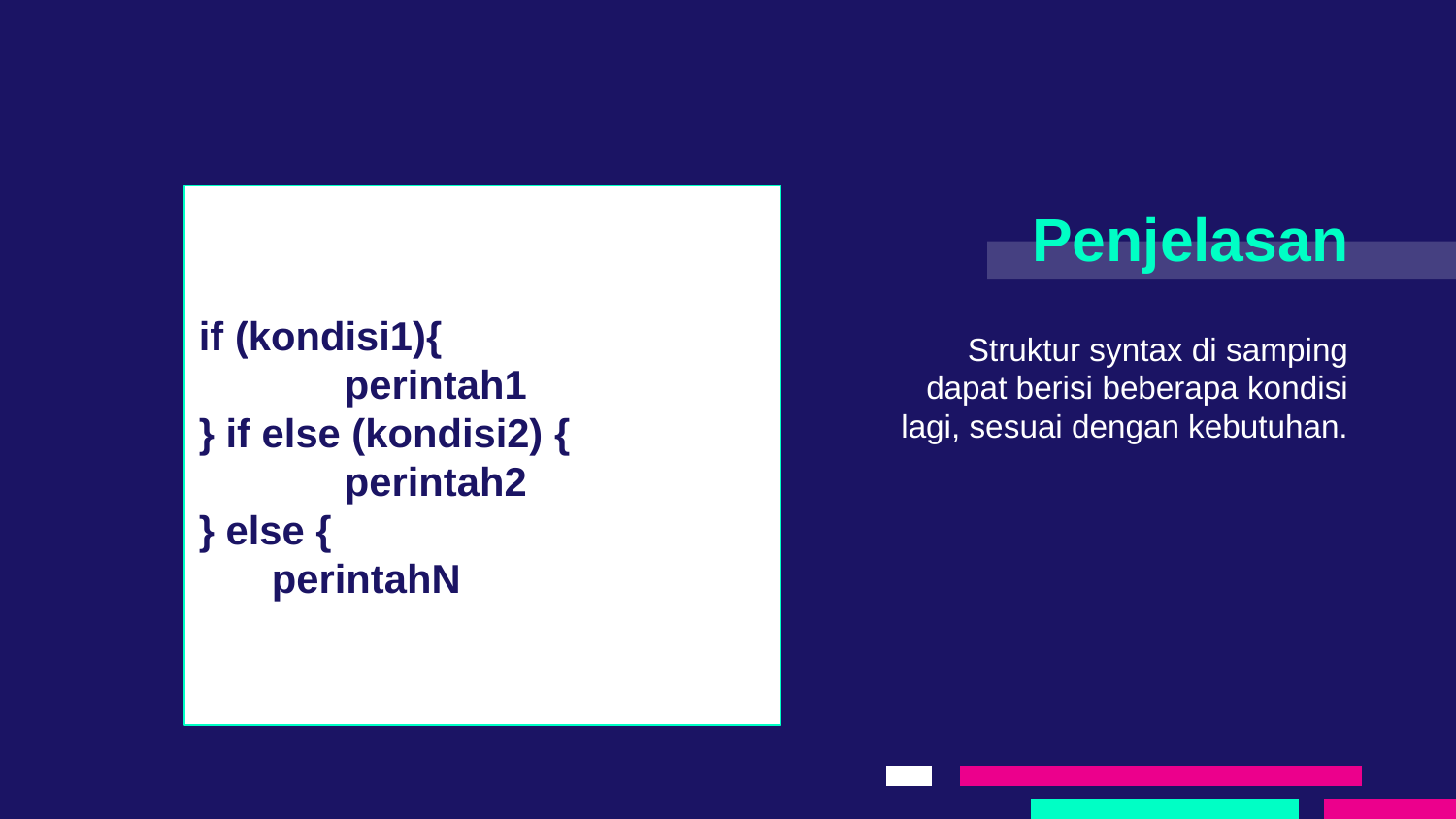

if (kondisi1){
	perintah1
} if else (kondisi2) {
	perintah2
} else {
perintahN
# Penjelasan
Struktur syntax di samping dapat berisi beberapa kondisi lagi, sesuai dengan kebutuhan.